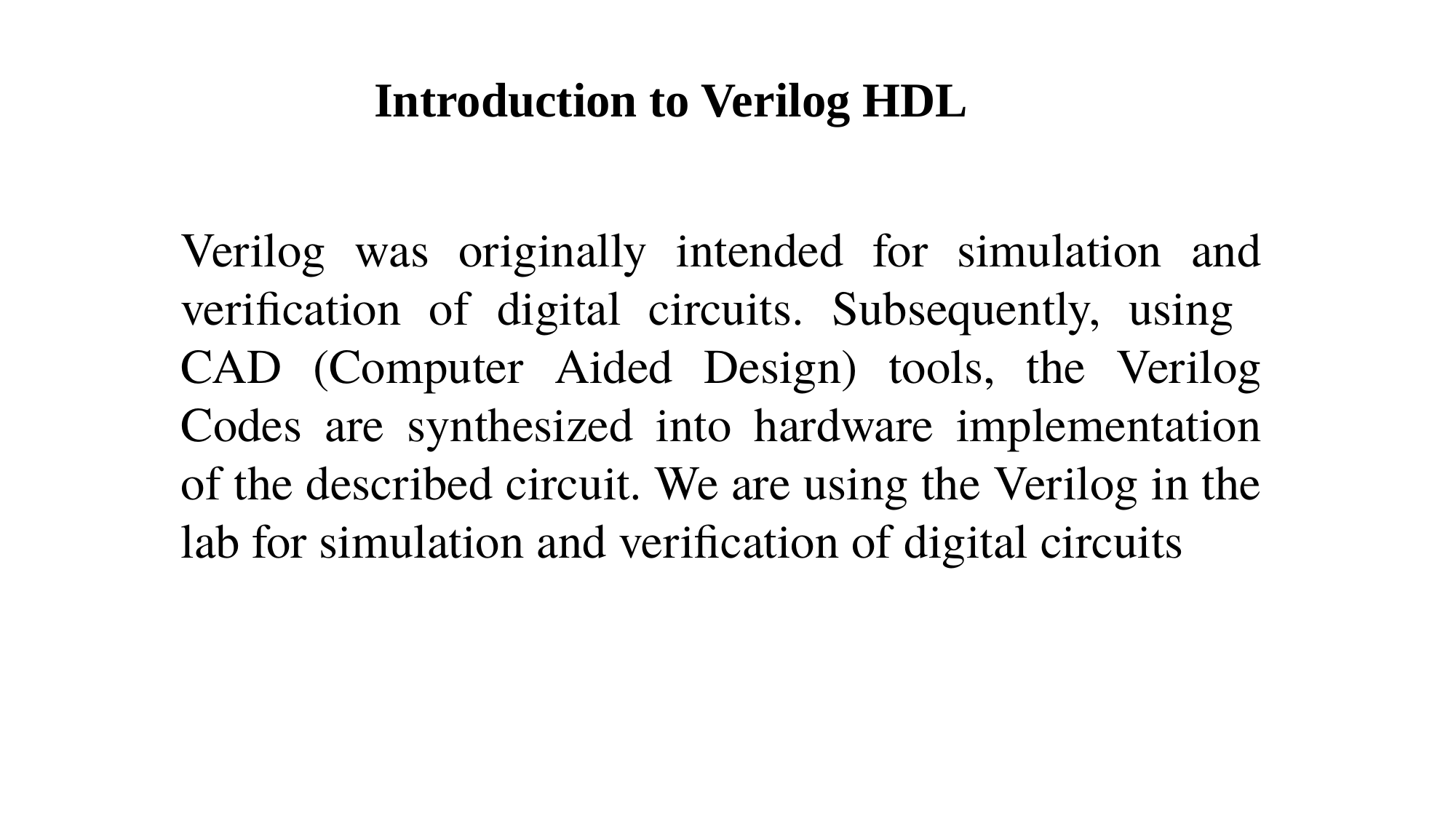

Introduction to Verilog HDL
Verilog was originally intended for simulation and verification of digital circuits. Subsequently, using  CAD (Computer Aided Design) tools, the Verilog Codes are synthesized into hardware implementation of the described circuit. We are using the Verilog in the lab for simulation and verification of digital circuits